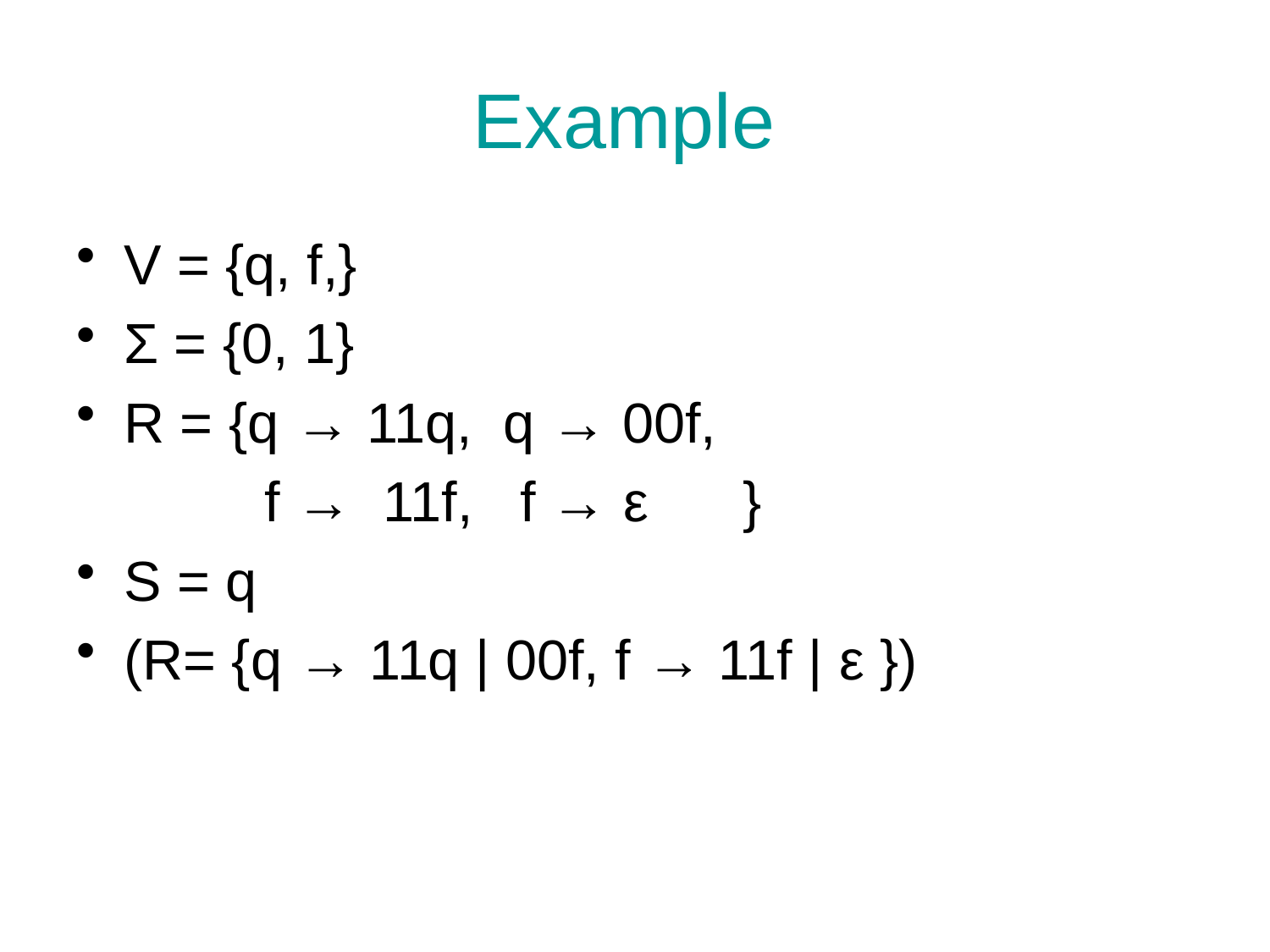

# Example
V = {q, f,}
Σ = {0, 1}
R = {q → 11q,  q → 00f,
            f →  11f,   f → ε      }
S = q
(R= {q → 11q | 00f, f → 11f | ε })